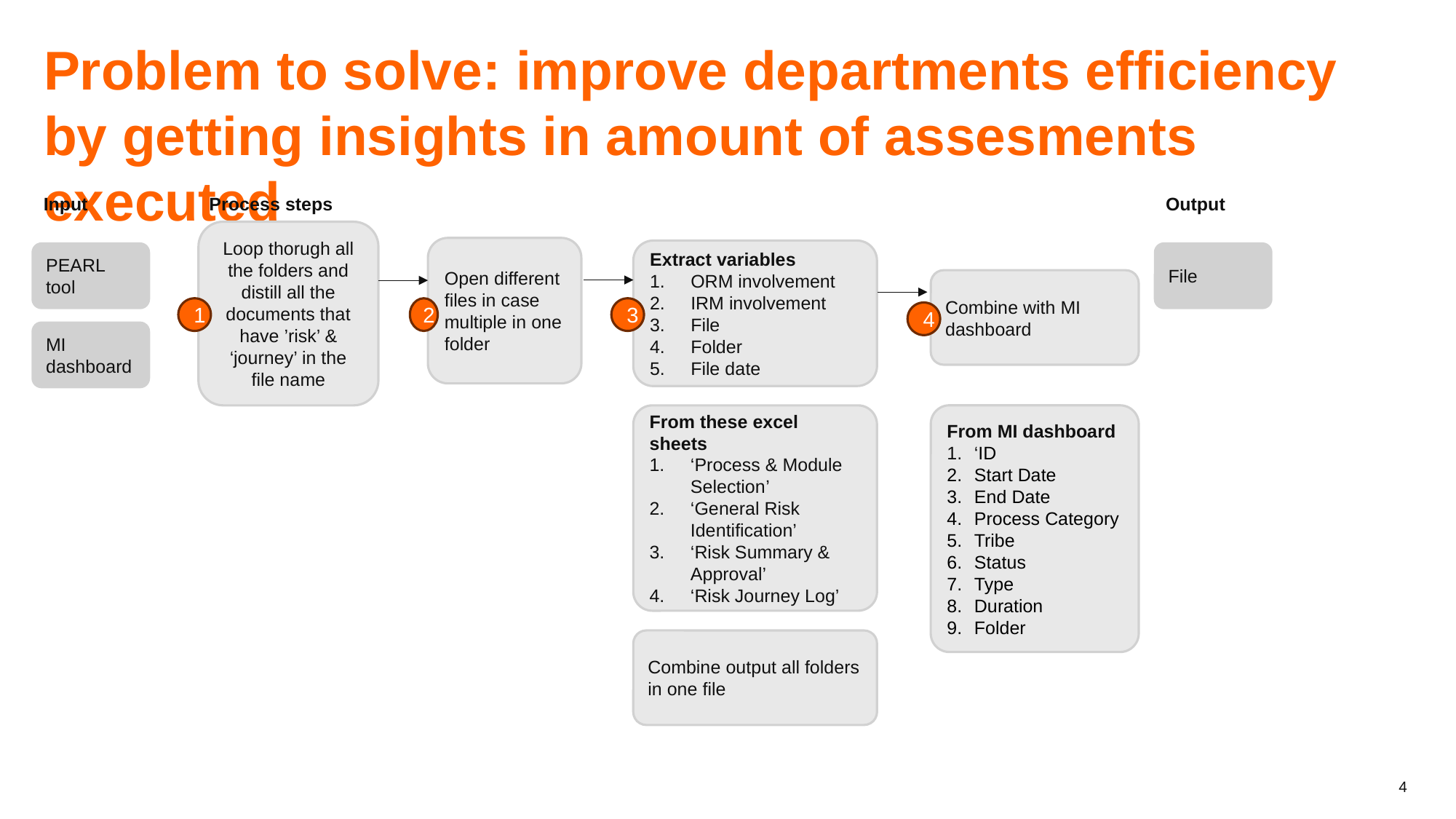

# Problem to solve: improve departments efficiency by getting insights in amount of assesments executed
Output
Input
Process steps
Loop thorugh all the folders and distill all the documents that have ’risk’ & ‘journey’ in the file name
Open different files in case multiple in one folder
Extract variables
ORM involvement
IRM involvement
File
Folder
File date
PEARL tool
File
Combine with MI dashboard
1
2
3
4
MI dashboard

From these excel sheets
‘Process & Module Selection’
‘General Risk Identification’
‘Risk Summary & Approval’
‘Risk Journey Log’

From MI dashboard
‘ID
Start Date
End Date
Process Category
Tribe
Status
Type
Duration
Folder

Combine output all folders in one file
4